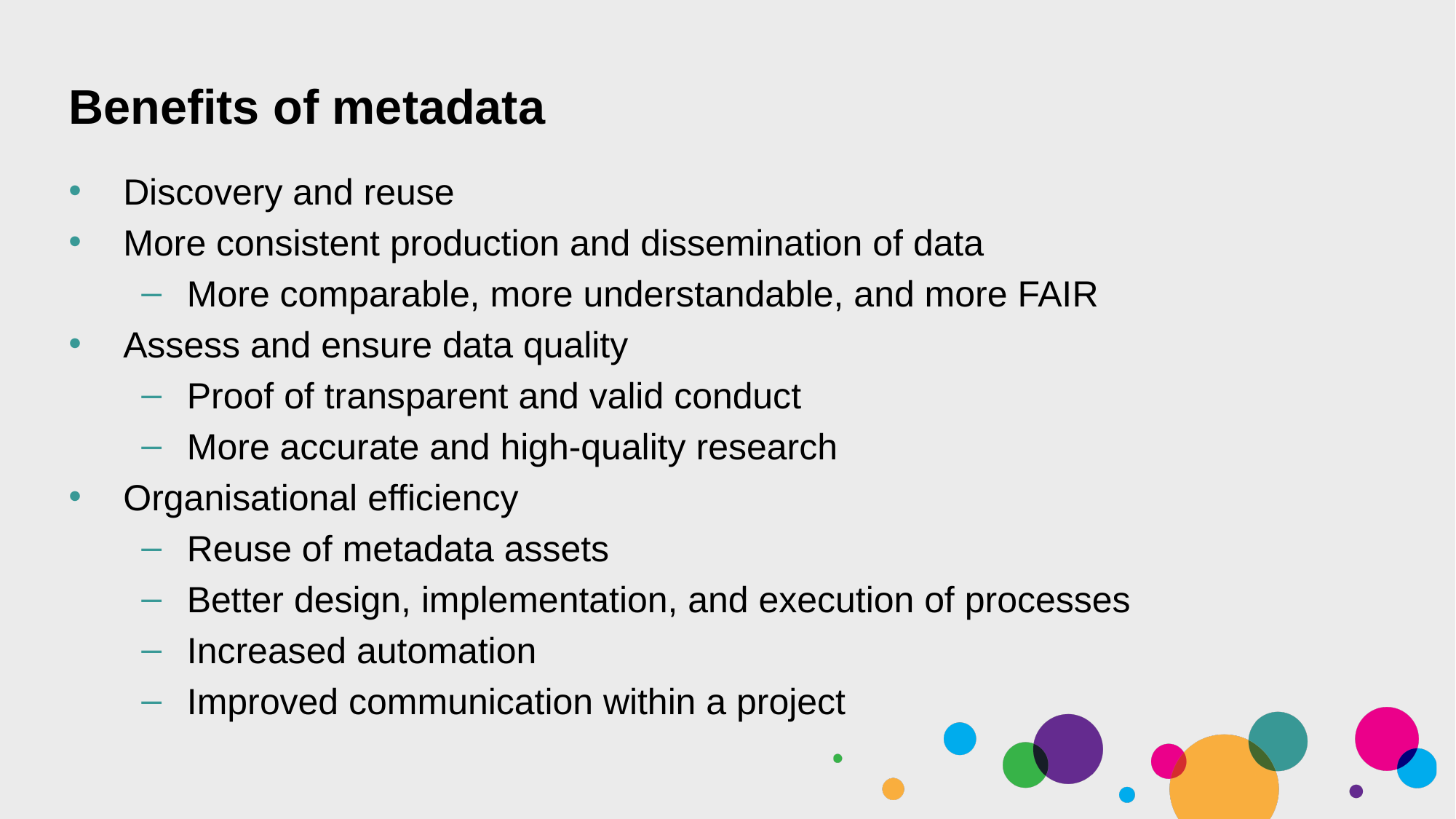

# Benefits of metadata
Discovery and reuse
More consistent production and dissemination of data
More comparable, more understandable, and more FAIR
Assess and ensure data quality
Proof of transparent and valid conduct
More accurate and high-quality research
Organisational efficiency
Reuse of metadata assets
Better design, implementation, and execution of processes
Increased automation
Improved communication within a project